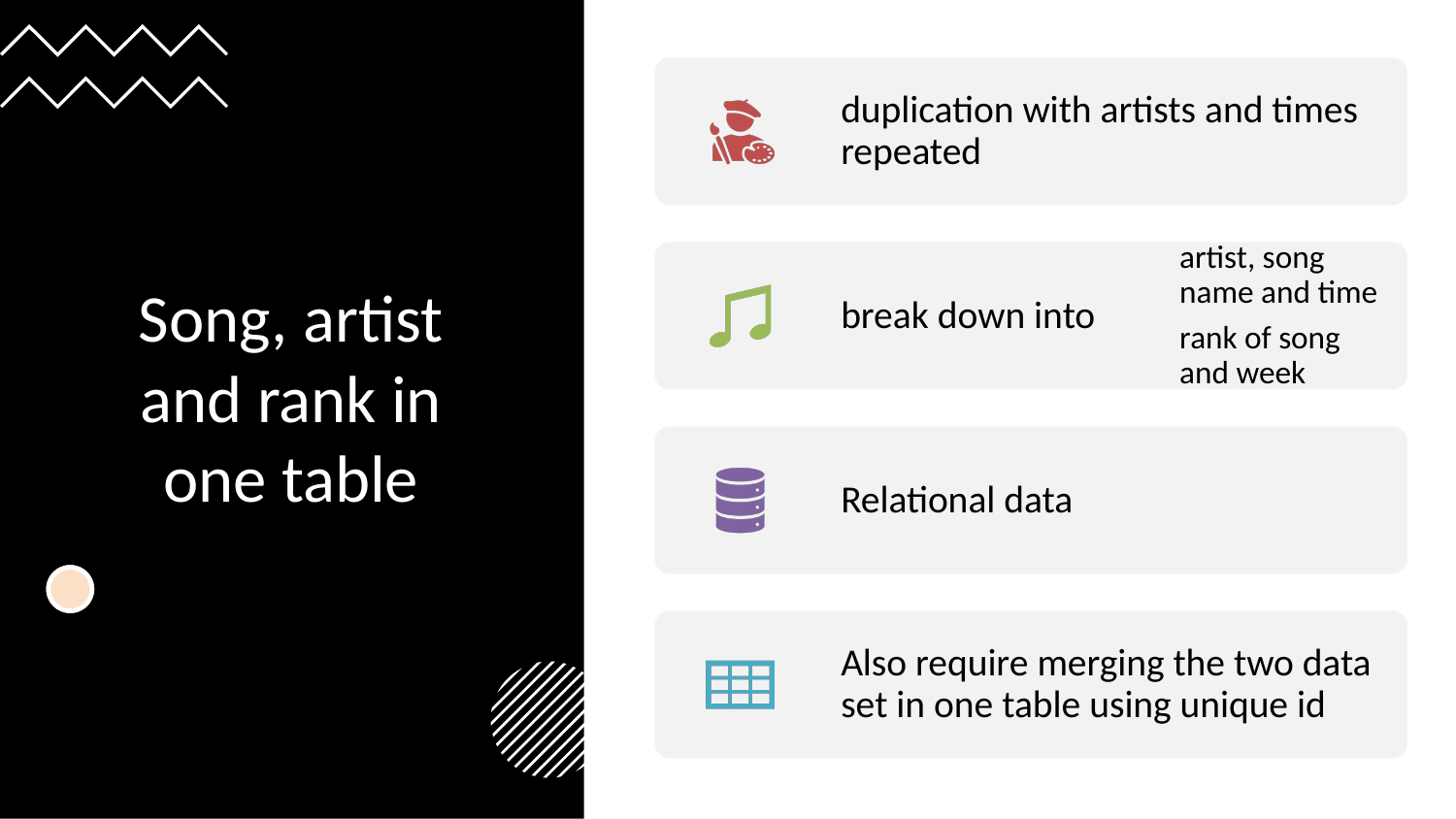

duplication with artists and times repeated
break down into
artist, song name and time
rank of song and week
Relational data
Also require merging the two data set in one table using unique id
# Song, artist and rank in one table